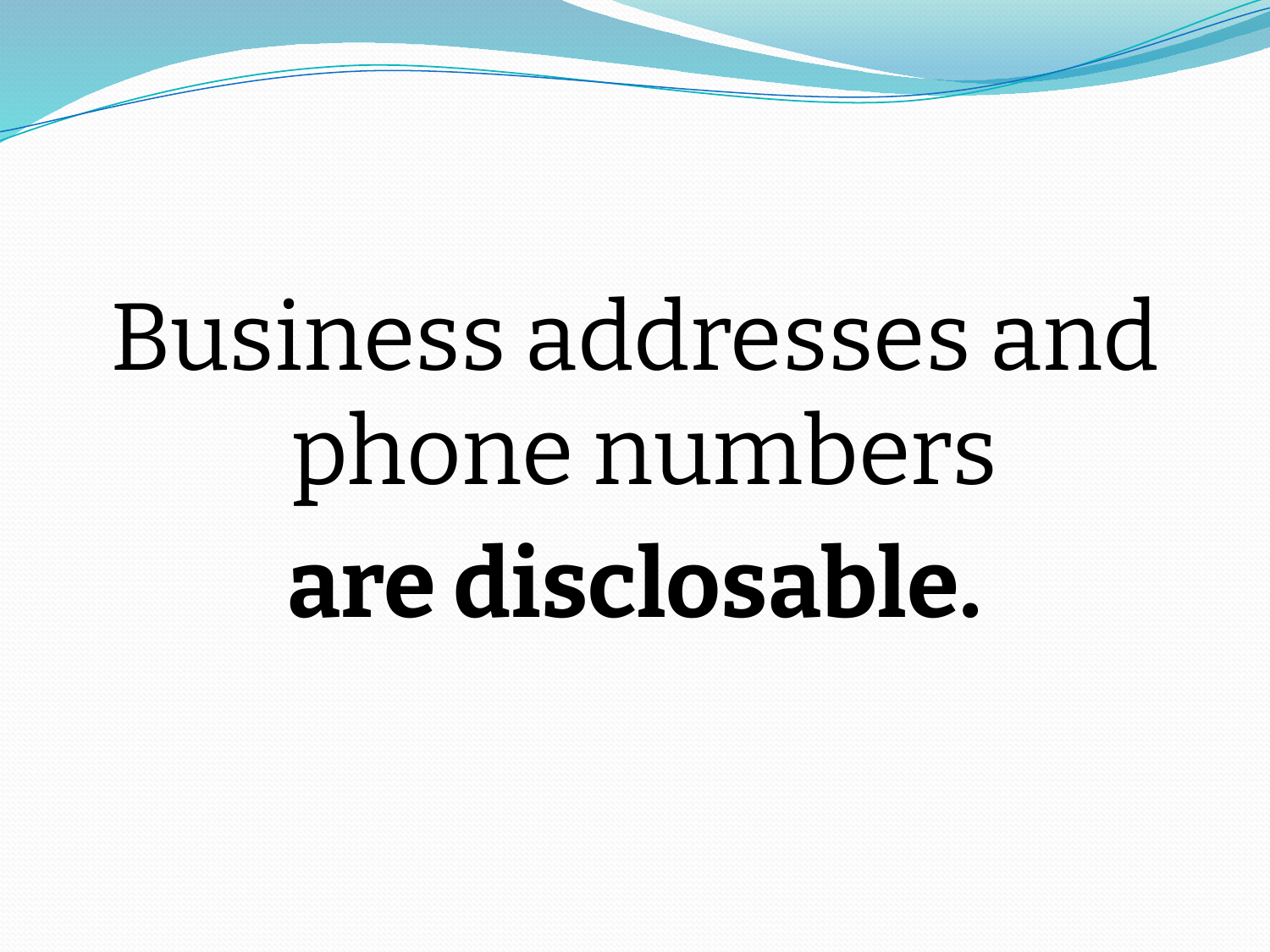

Business addresses and phone numbers
are disclosable.